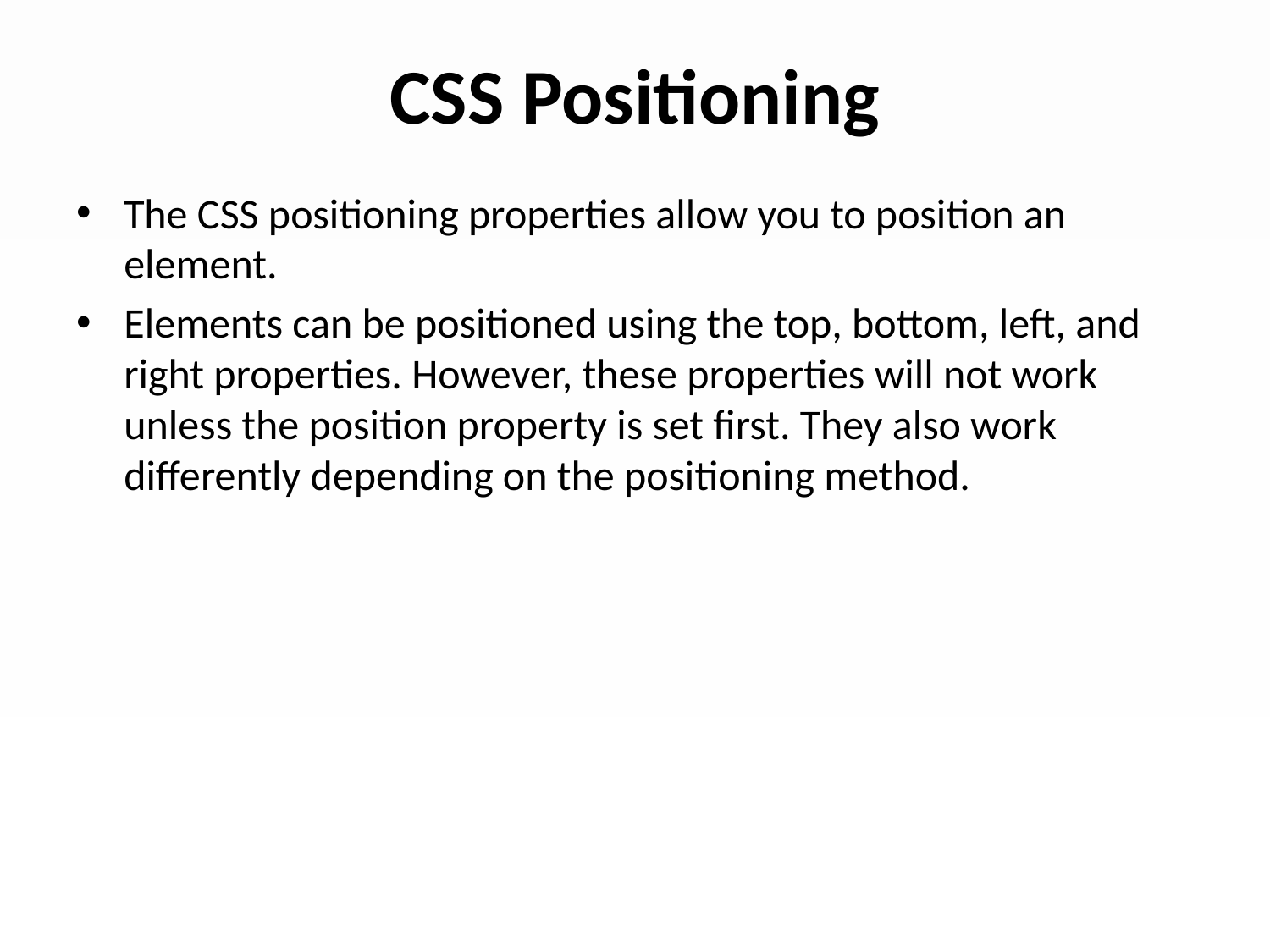

# CSS Positioning
The CSS positioning properties allow you to position an element.
Elements can be positioned using the top, bottom, left, and right properties. However, these properties will not work unless the position property is set first. They also work differently depending on the positioning method.